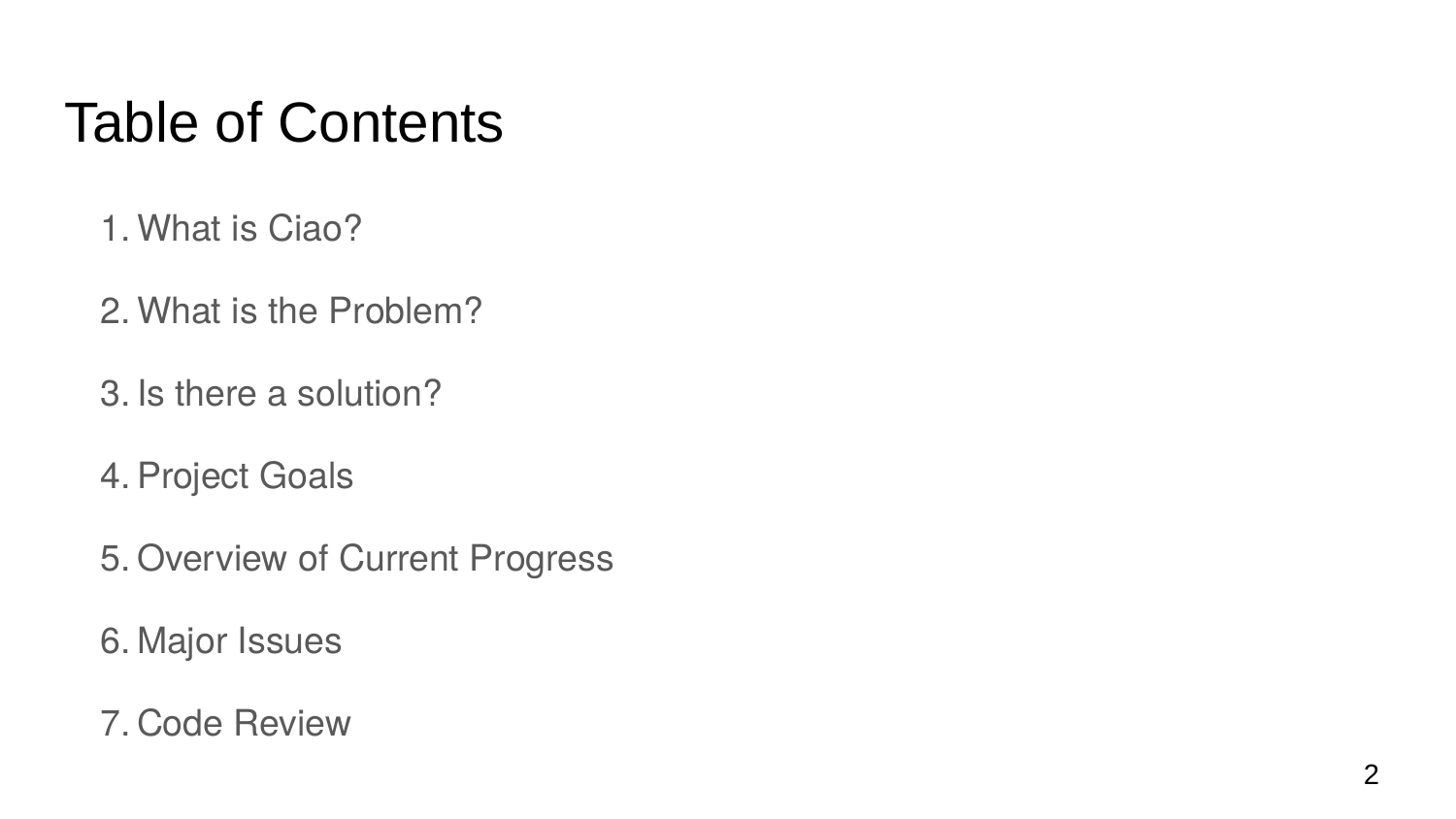

# Table of Contents
What is Ciao?
What is the Problem?
Is there a solution?
Project Goals
Overview of Current Progress
Major Issues
Code Review
2